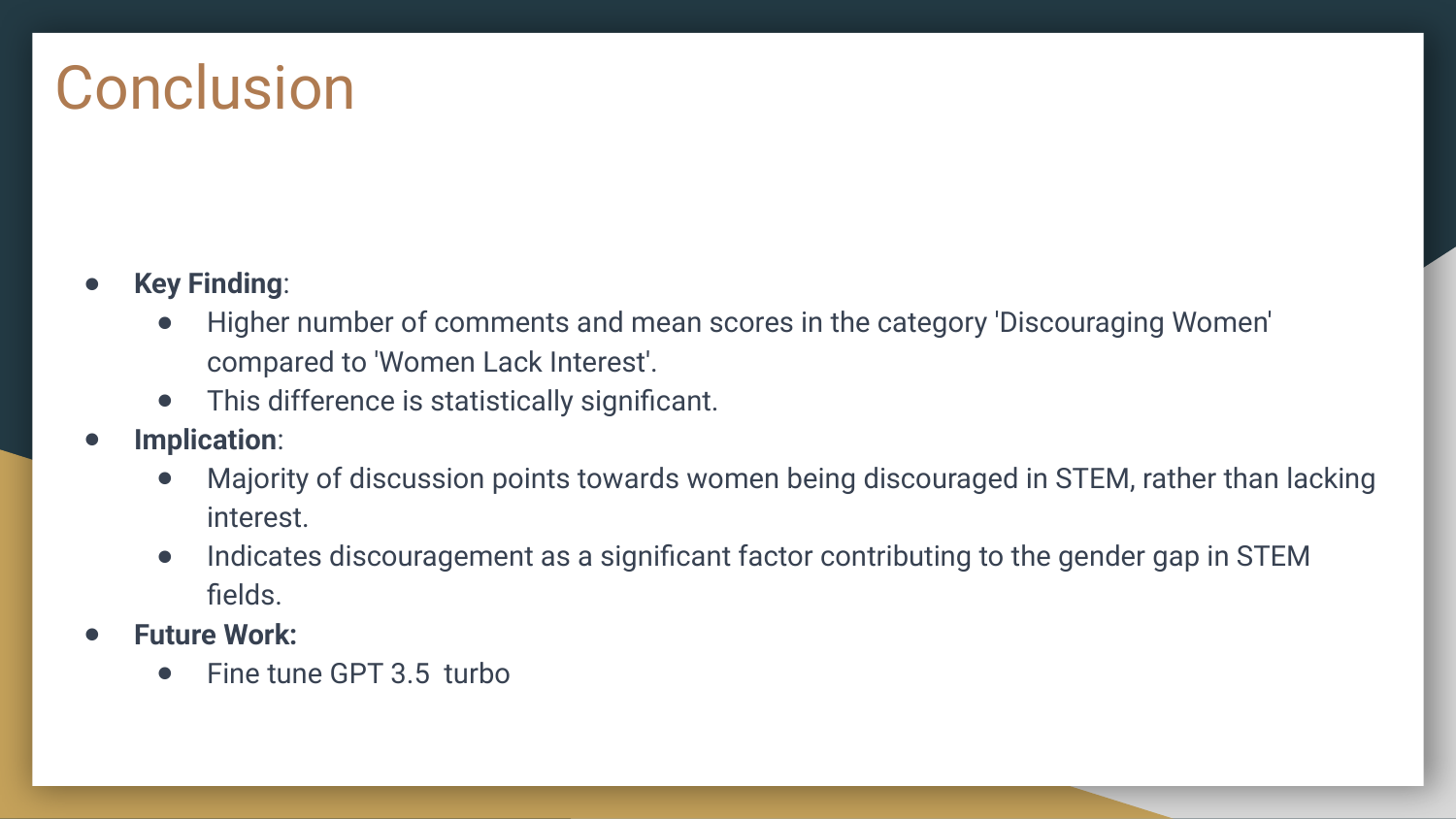

# Conclusion
Key Finding:
Higher number of comments and mean scores in the category 'Discouraging Women' compared to 'Women Lack Interest'.
This difference is statistically significant.
Implication:
Majority of discussion points towards women being discouraged in STEM, rather than lacking interest.
Indicates discouragement as a significant factor contributing to the gender gap in STEM fields.
Future Work:
Fine tune GPT 3.5  turbo